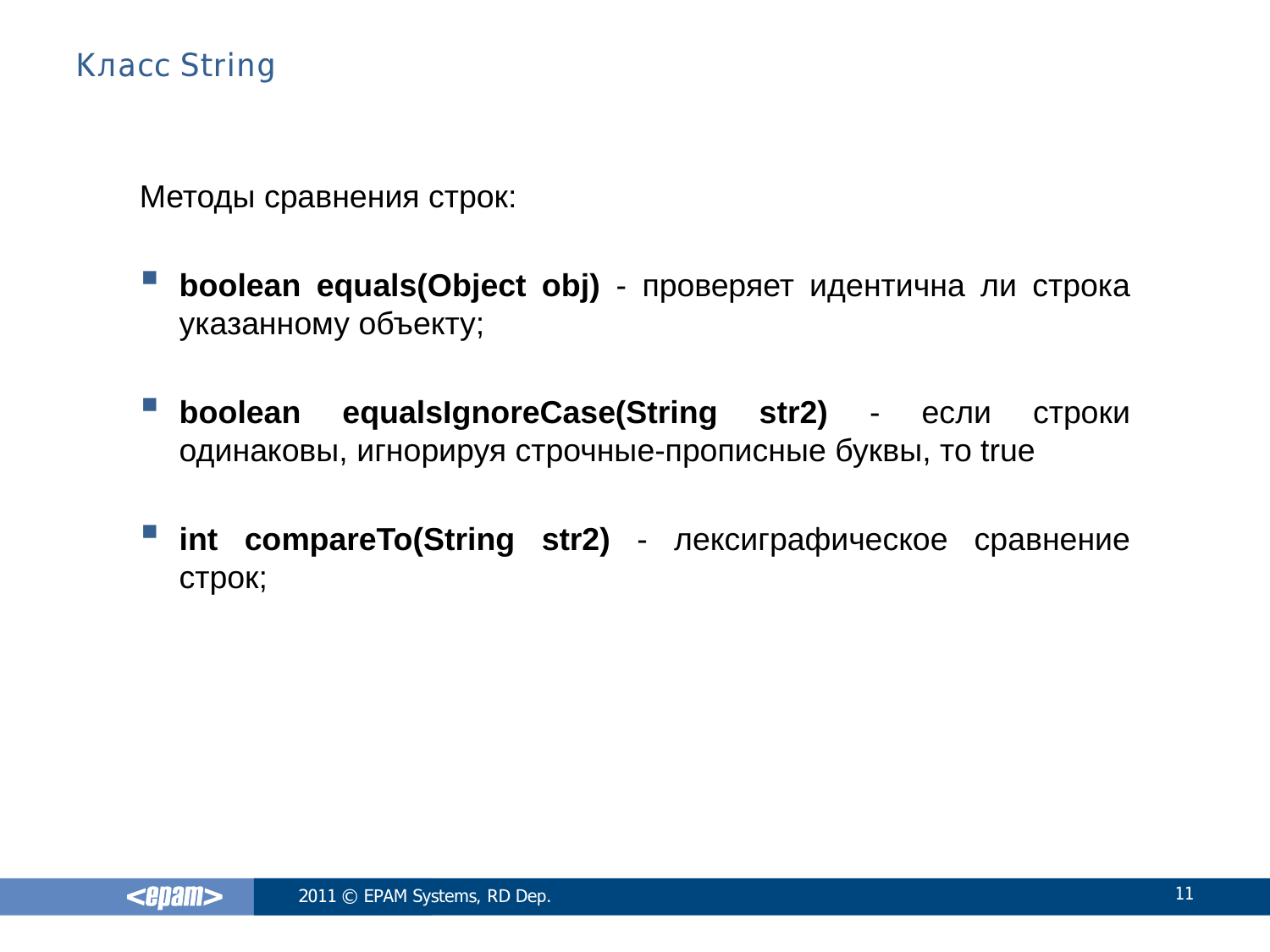

# Класс String
Методы сравнения строк:

boolean equals(Object obj) - проверяет идентична ли строка указанному объекту;

boolean equalsIgnoreCase(String str2) - если строки одинаковы, игнорируя строчные-прописные буквы, то true

int compareTo(String str2) - лексиграфическое сравнение строк;

11
2011 © EPAM Systems, RD Dep.